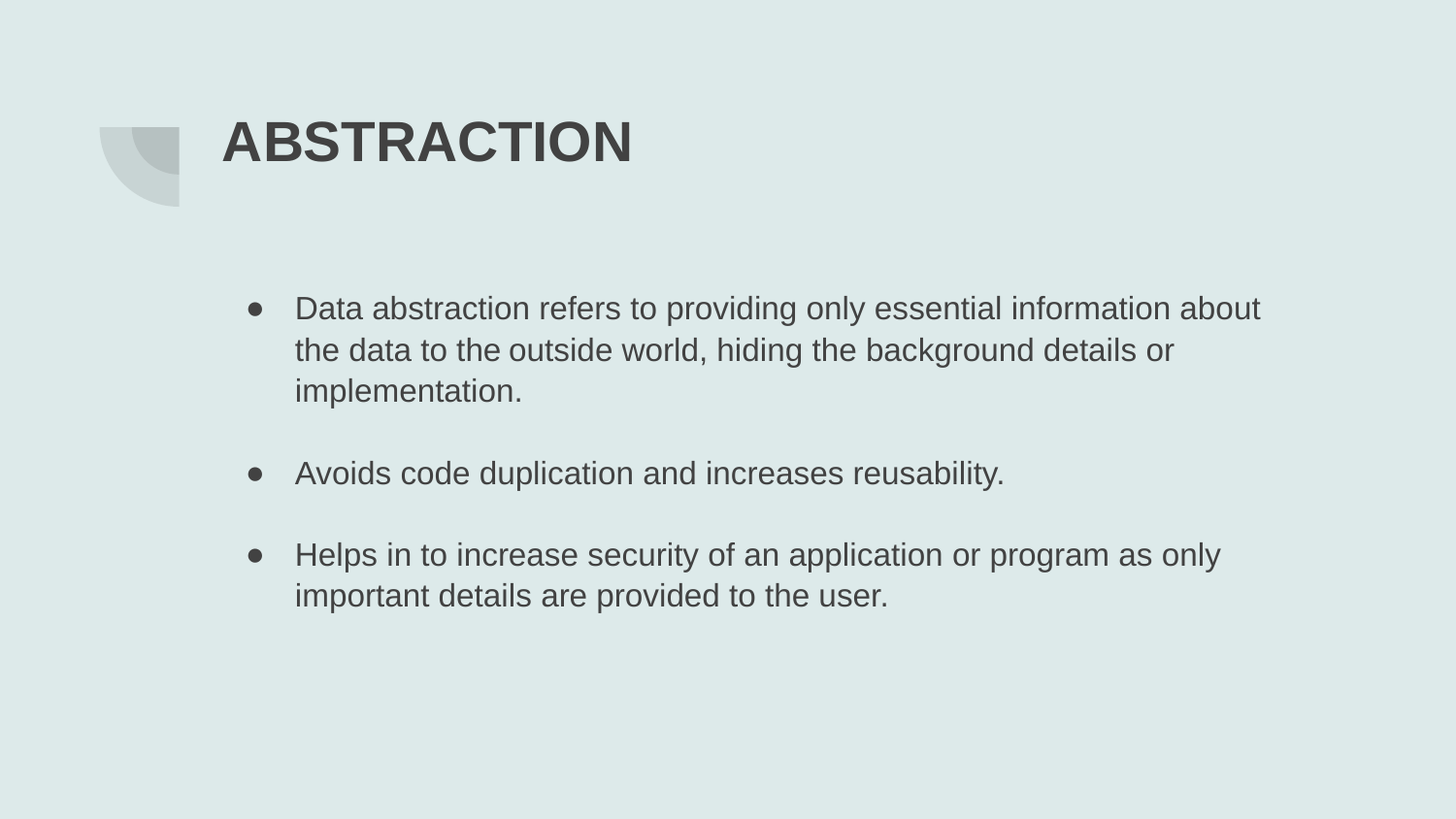

# ABSTRACTION
Data abstraction refers to providing only essential information about the data to the outside world, hiding the background details or implementation.

Avoids code duplication and increases reusability.

Helps in to increase security of an application or program as only important details are provided to the user.